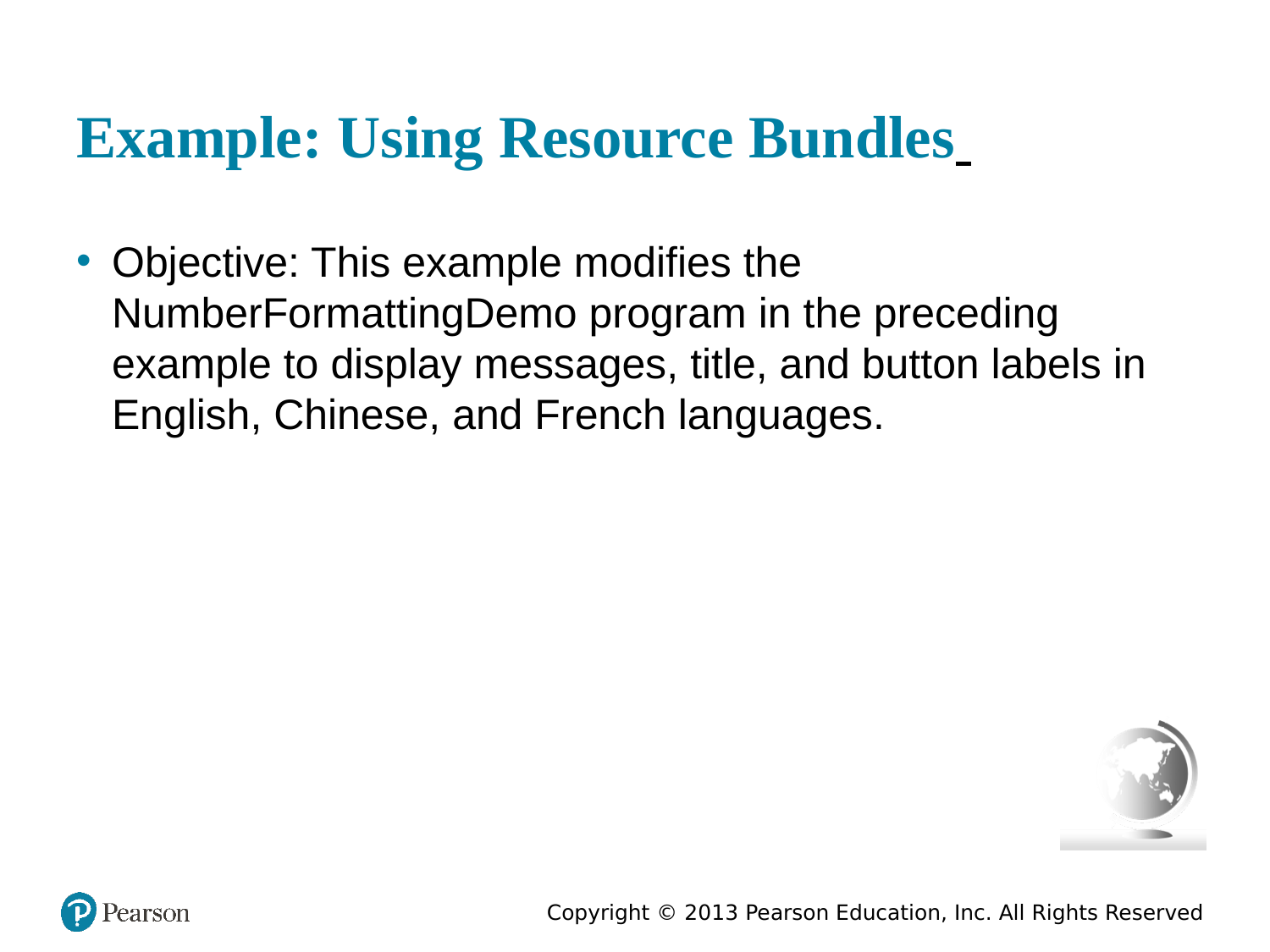

# Example: Using Resource Bundles
Objective: This example modifies the NumberFormattingDemo program in the preceding example to display messages, title, and button labels in English, Chinese, and French languages.